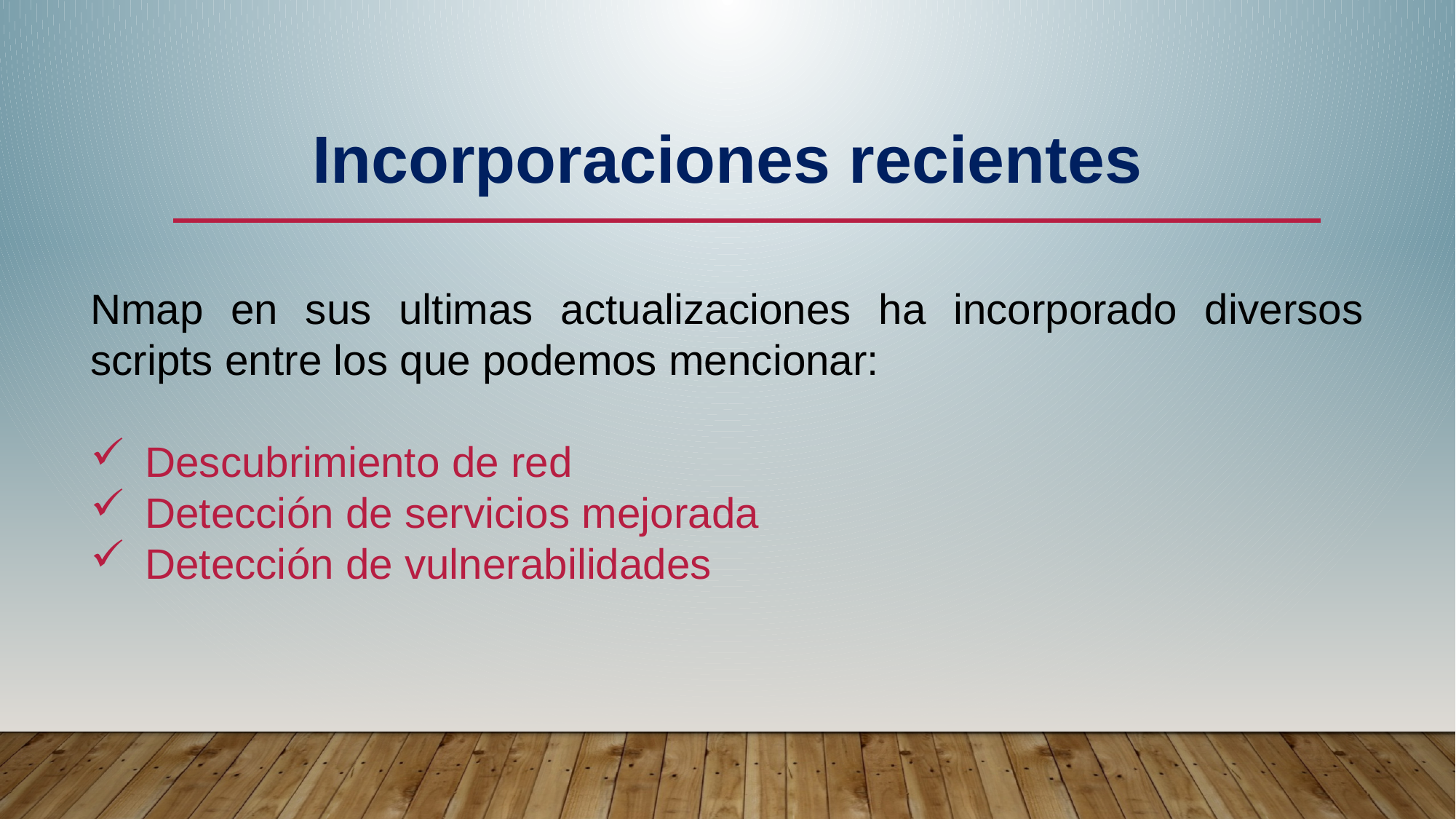

Incorporaciones recientes
Nmap en sus ultimas actualizaciones ha incorporado diversos scripts entre los que podemos mencionar:

Descubrimiento de red
Detección de servicios mejorada
Detección de vulnerabilidades